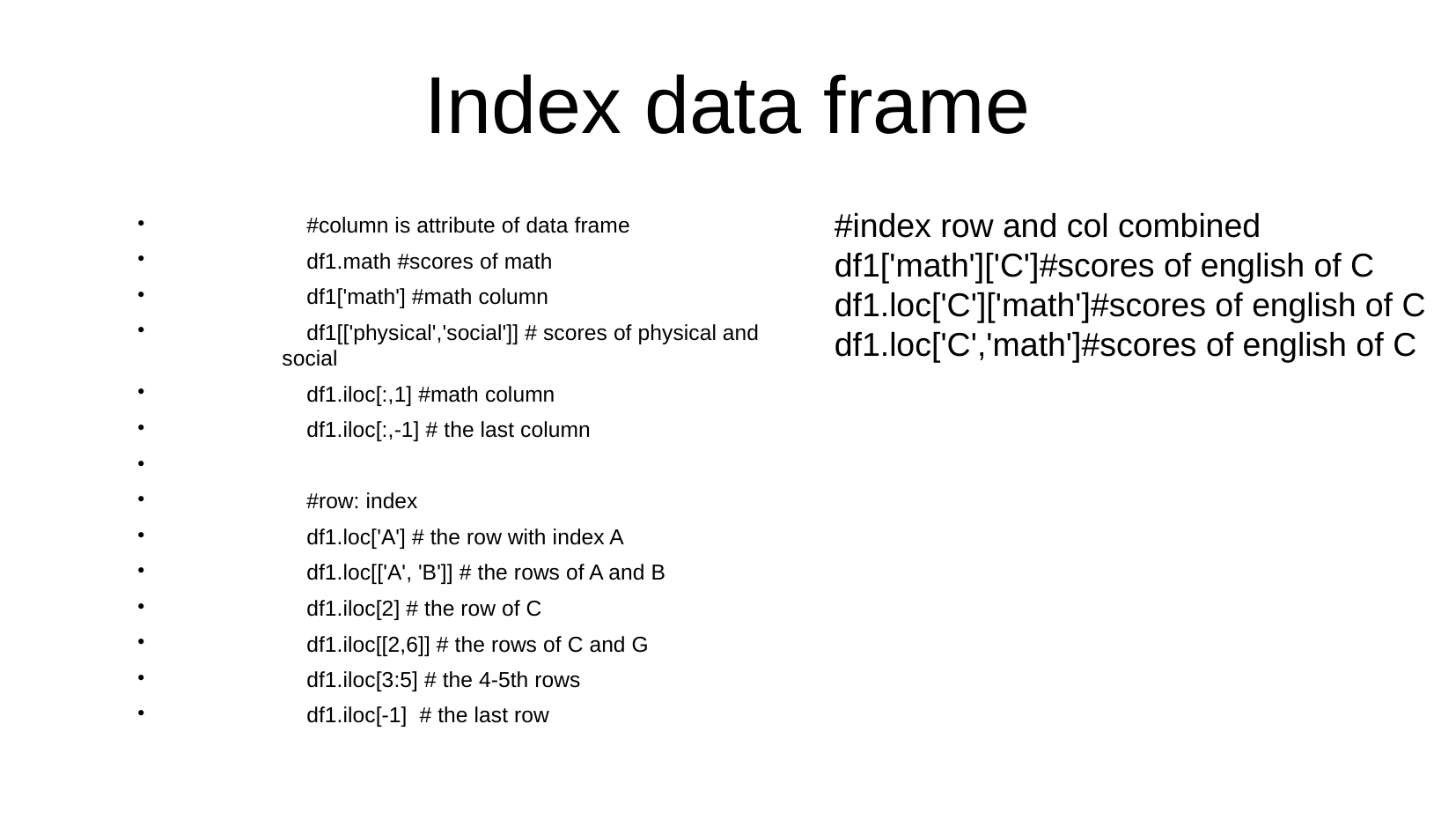

Index data frame
    #index row and col combined
    df1['math']['C']#scores of english of C
    df1.loc['C']['math']#scores of english of C
    df1.loc['C','math']#scores of english of C
    #column is attribute of data frame
    df1.math #scores of math
    df1['math'] #math column
    df1[['physical','social']] # scores of physical and social
    df1.iloc[:,1] #math column
    df1.iloc[:,-1] # the last column

    #row: index
    df1.loc['A'] # the row with index A
    df1.loc[['A', 'B']] # the rows of A and B
    df1.iloc[2] # the row of C
    df1.iloc[[2,6]] # the rows of C and G
    df1.iloc[3:5] # the 4-5th rows
    df1.iloc[-1]  # the last row